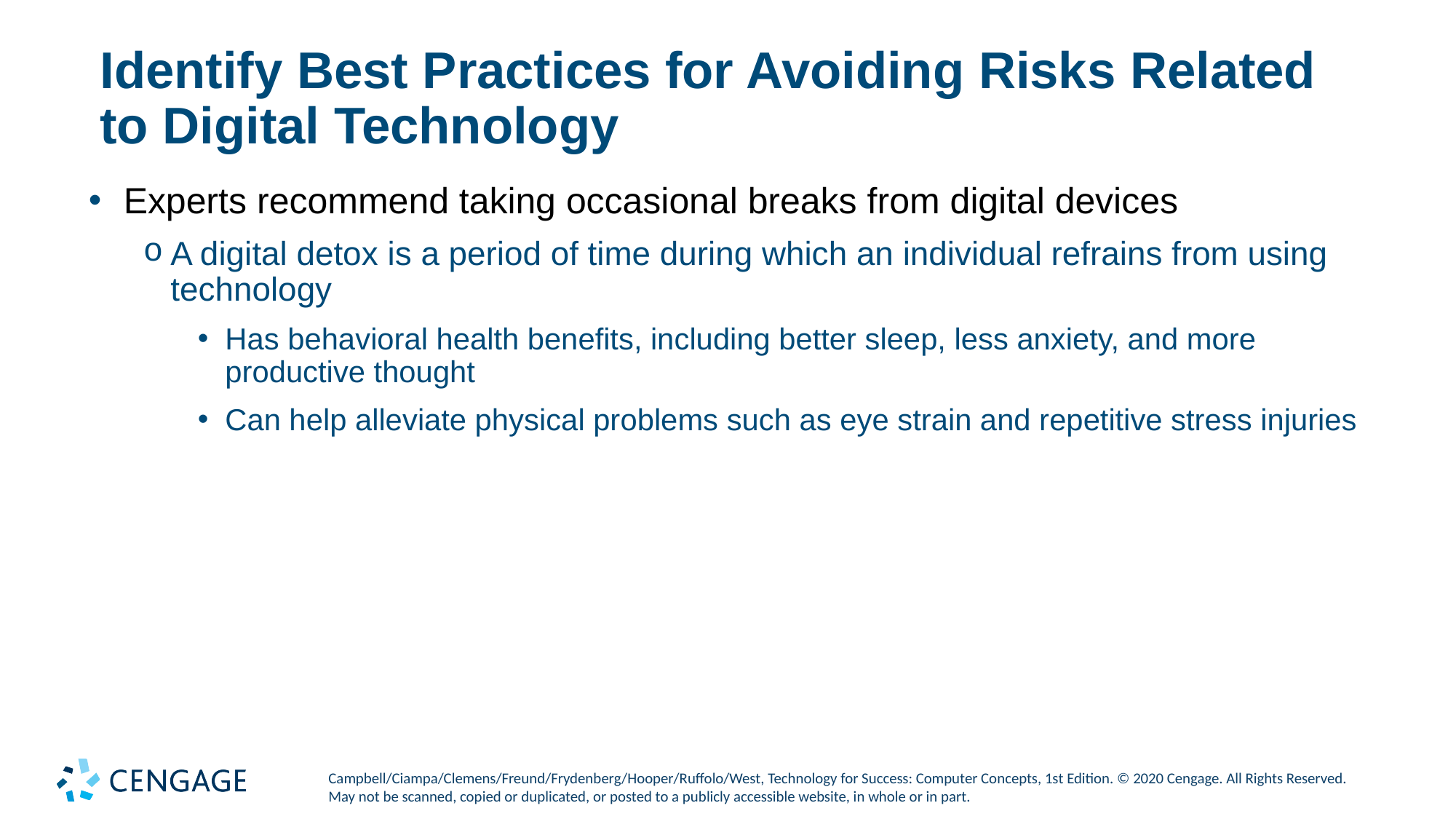

# Identify Best Practices for Avoiding Risks Related to Digital Technology
Experts recommend taking occasional breaks from digital devices
A digital detox is a period of time during which an individual refrains from using technology
Has behavioral health benefits, including better sleep, less anxiety, and more productive thought
Can help alleviate physical problems such as eye strain and repetitive stress injuries
Campbell/Ciampa/Clemens/Freund/Frydenberg/Hooper/Ruffolo/West, Technology for Success: Computer Concepts, 1st Edition. © 2020 Cengage. All Rights Reserved. May not be scanned, copied or duplicated, or posted to a publicly accessible website, in whole or in part.